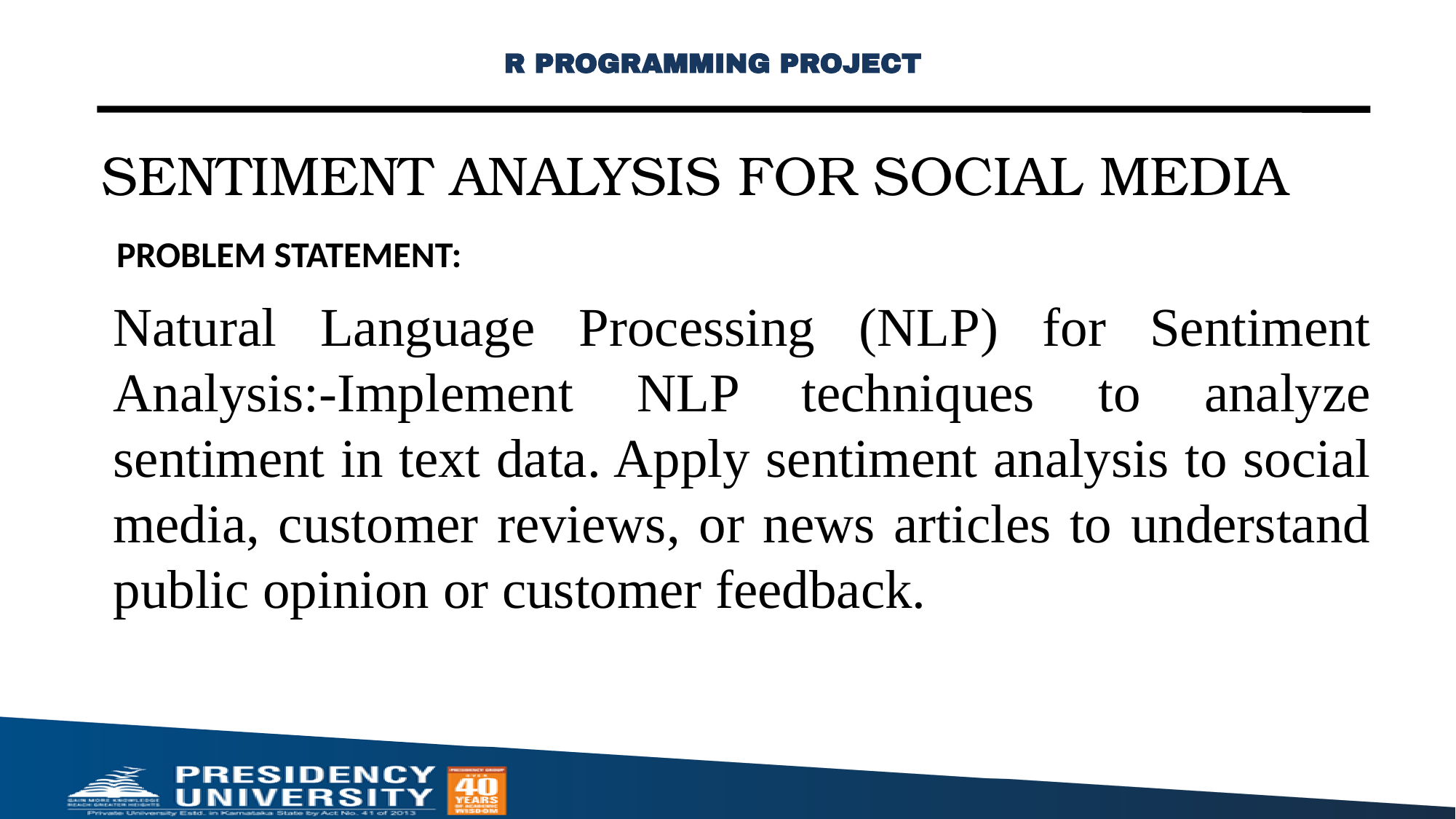

R PROGRAMMING PROJECT

SENTIMENT ANALYSIS FOR SOCIAL MEDIA
    PROBLEM STATEMENT:
Natural Language Processing (NLP) for Sentiment Analysis:-Implement NLP techniques to analyze sentiment in text data. Apply sentiment analysis to social media, customer reviews, or news articles to understand public opinion or customer feedback.